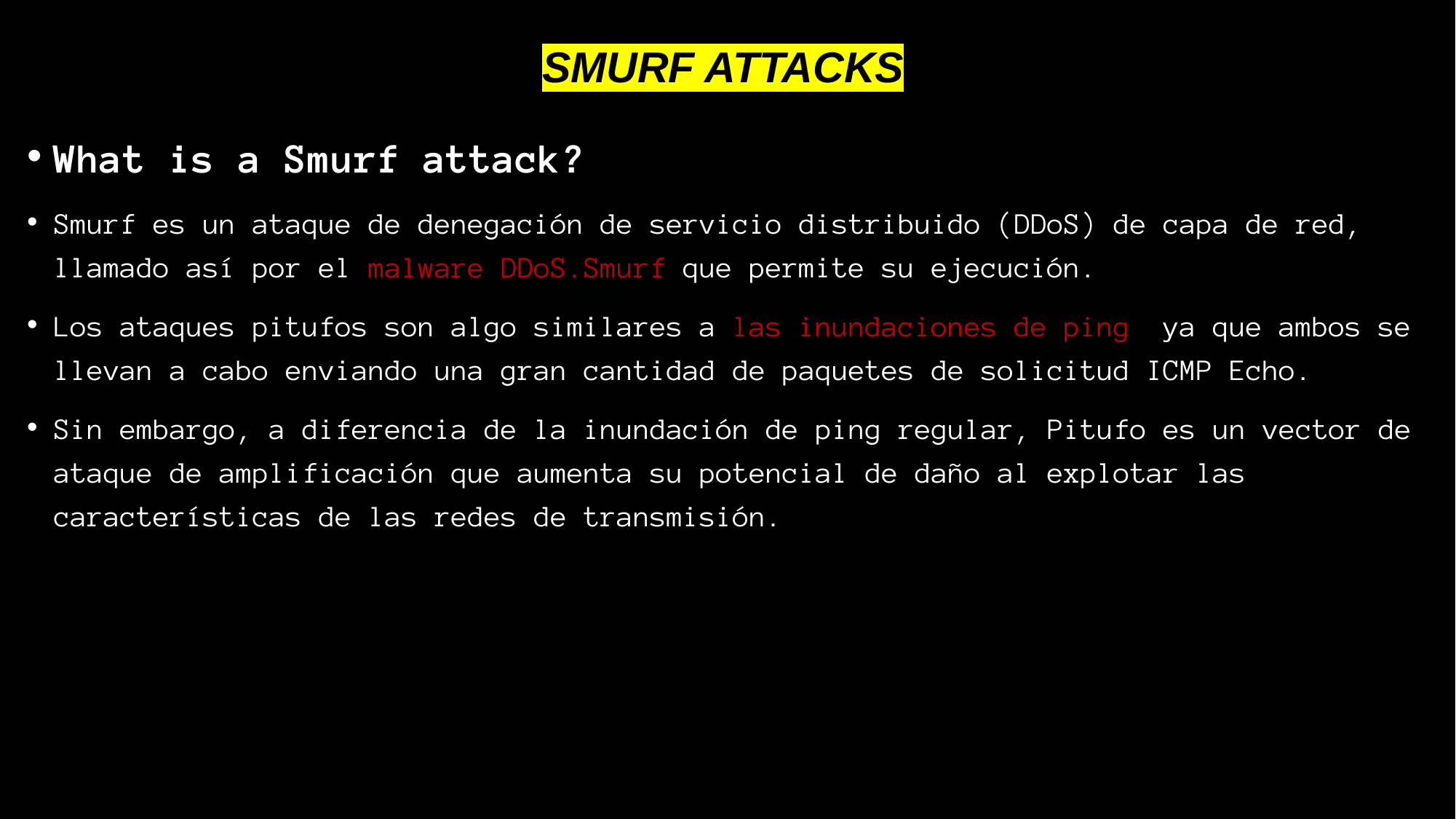

# SMURF ATTACKS
What is a Smurf attack?
Smurf es un ataque de denegación de servicio distribuido (DDoS) de capa de red, llamado así por el malware DDoS.Smurf que permite su ejecución.
Los ataques pitufos son algo similares a las inundaciones de ping, ya que ambos se llevan a cabo enviando una gran cantidad de paquetes de solicitud ICMP Echo.
Sin embargo, a diferencia de la inundación de ping regular, Pitufo es un vector de ataque de amplificación que aumenta su potencial de daño al explotar las características de las redes de transmisión.